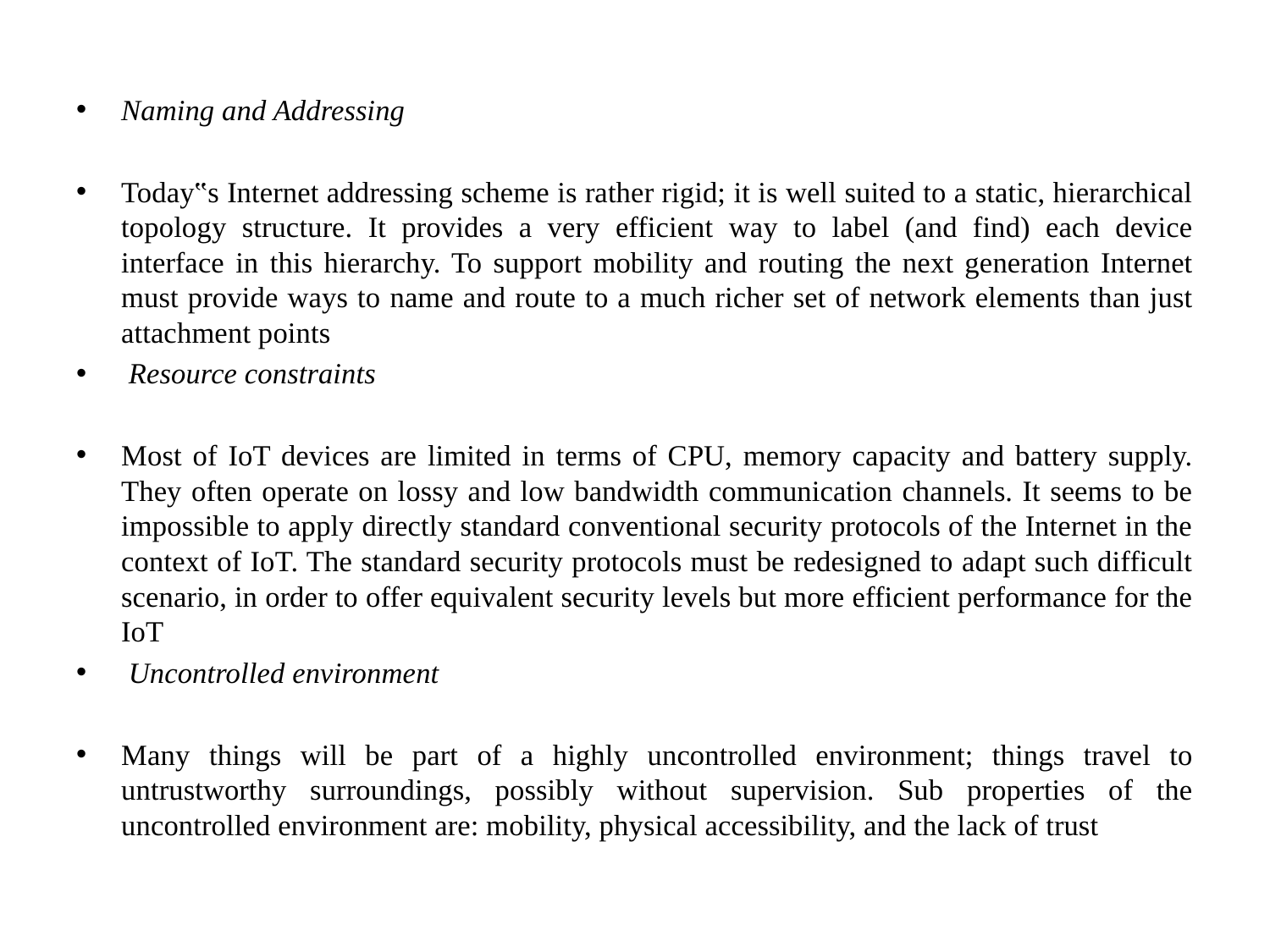

#
Naming and Addressing

Today‟s Internet addressing scheme is rather rigid; it is well suited to a static, hierarchical topology structure. It provides a very efficient way to label (and find) each device interface in this hierarchy. To support mobility and routing the next generation Internet must provide ways to name and route to a much richer set of network elements than just attachment points
 Resource constraints

Most of IoT devices are limited in terms of CPU, memory capacity and battery supply. They often operate on lossy and low bandwidth communication channels. It seems to be impossible to apply directly standard conventional security protocols of the Internet in the context of IoT. The standard security protocols must be redesigned to adapt such difficult scenario, in order to offer equivalent security levels but more efficient performance for the IoT
 Uncontrolled environment

Many things will be part of a highly uncontrolled environment; things travel to untrustworthy surroundings, possibly without supervision. Sub properties of the uncontrolled environment are: mobility, physical accessibility, and the lack of trust